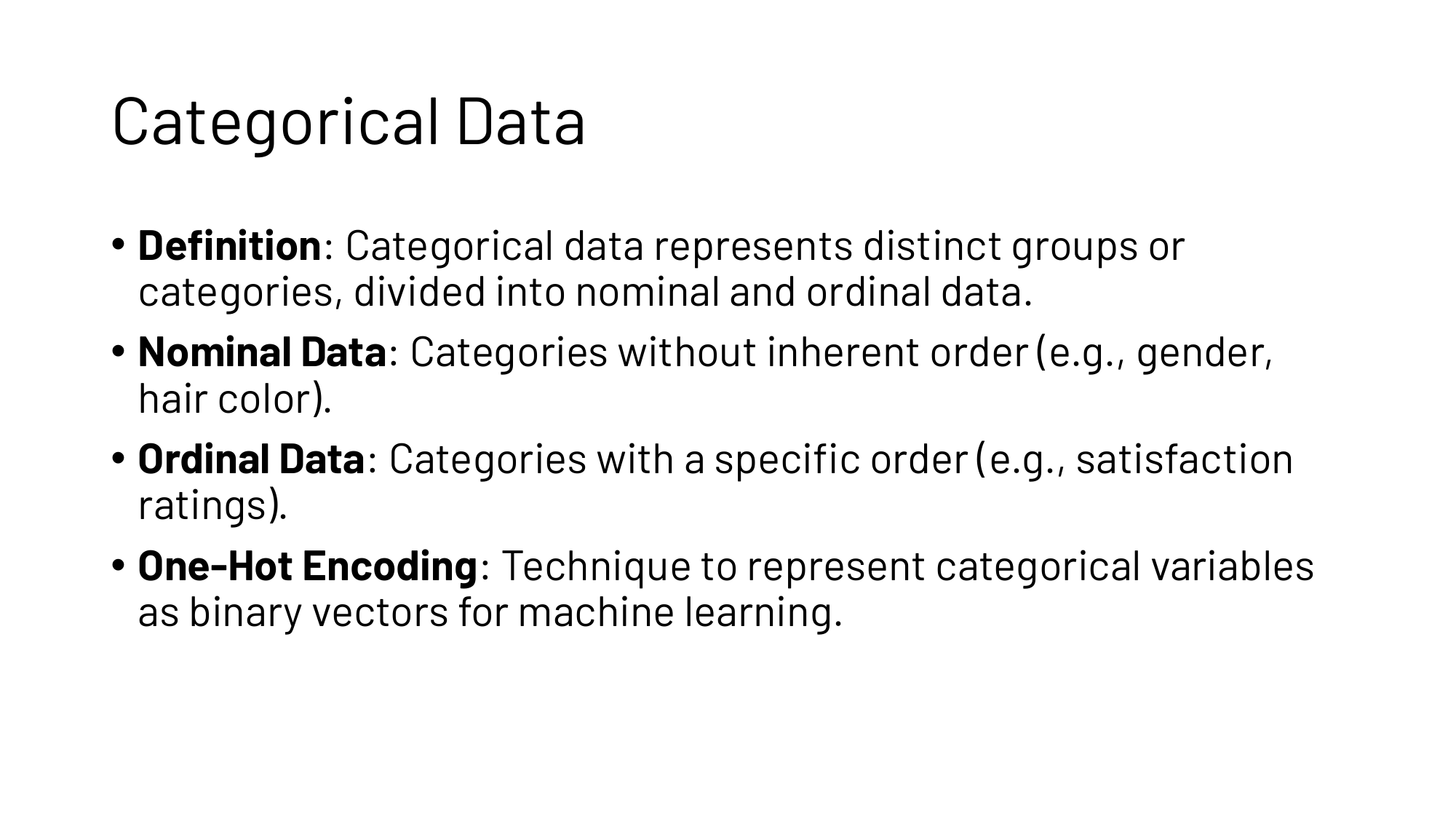

# Categorical Data
Definition: Categorical data represents distinct groups or categories, divided into nominal and ordinal data.
Nominal Data: Categories without inherent order (e.g., gender, hair color).
Ordinal Data: Categories with a specific order (e.g., satisfaction ratings).
One-Hot Encoding: Technique to represent categorical variables as binary vectors for machine learning.